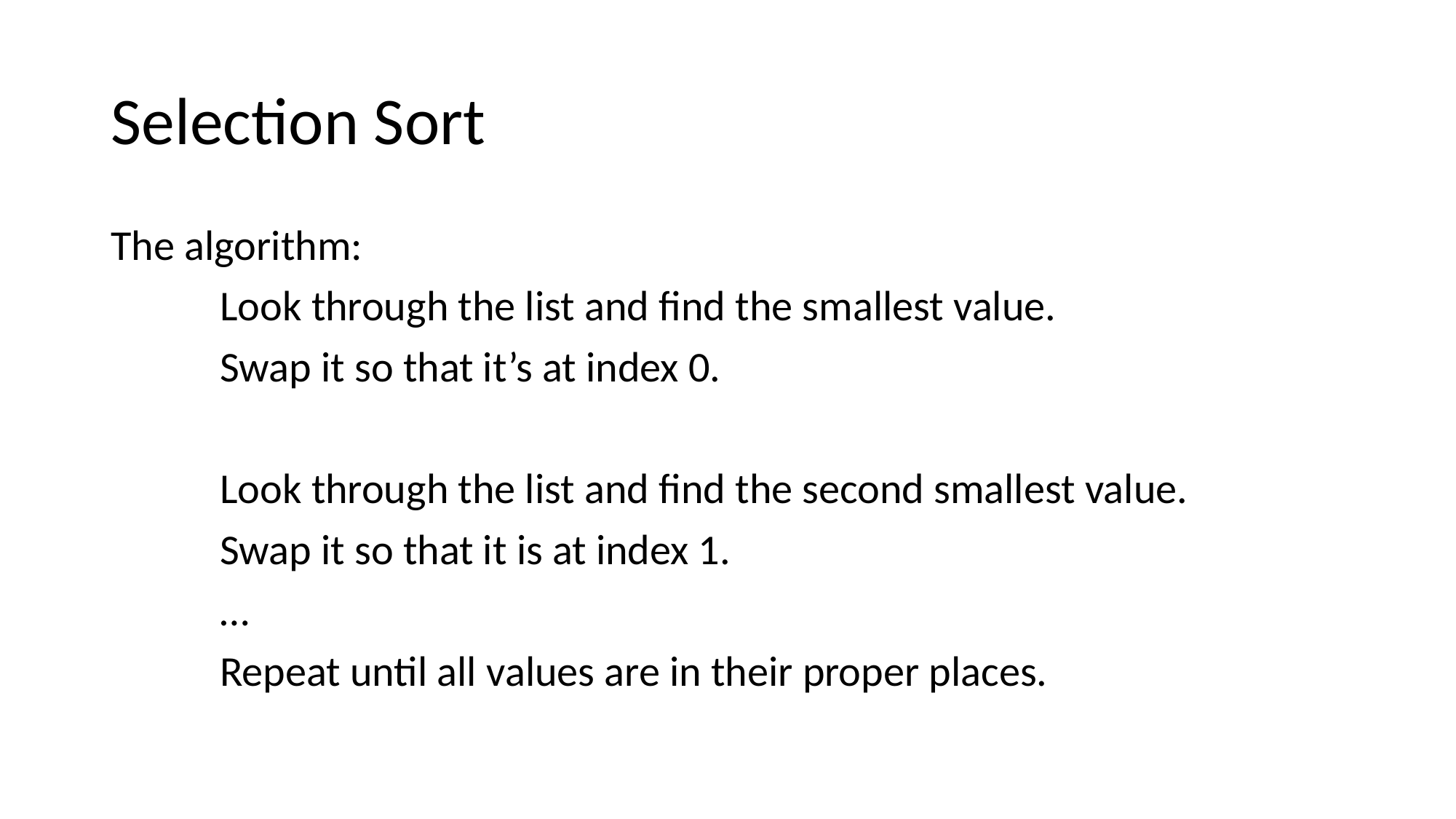

# Selection Sort
The algorithm:
	Look through the list and find the smallest value.
	Swap it so that it’s at index 0.

	Look through the list and find the second smallest value.
	Swap it so that it is at index 1.
	…
	Repeat until all values are in their proper places.